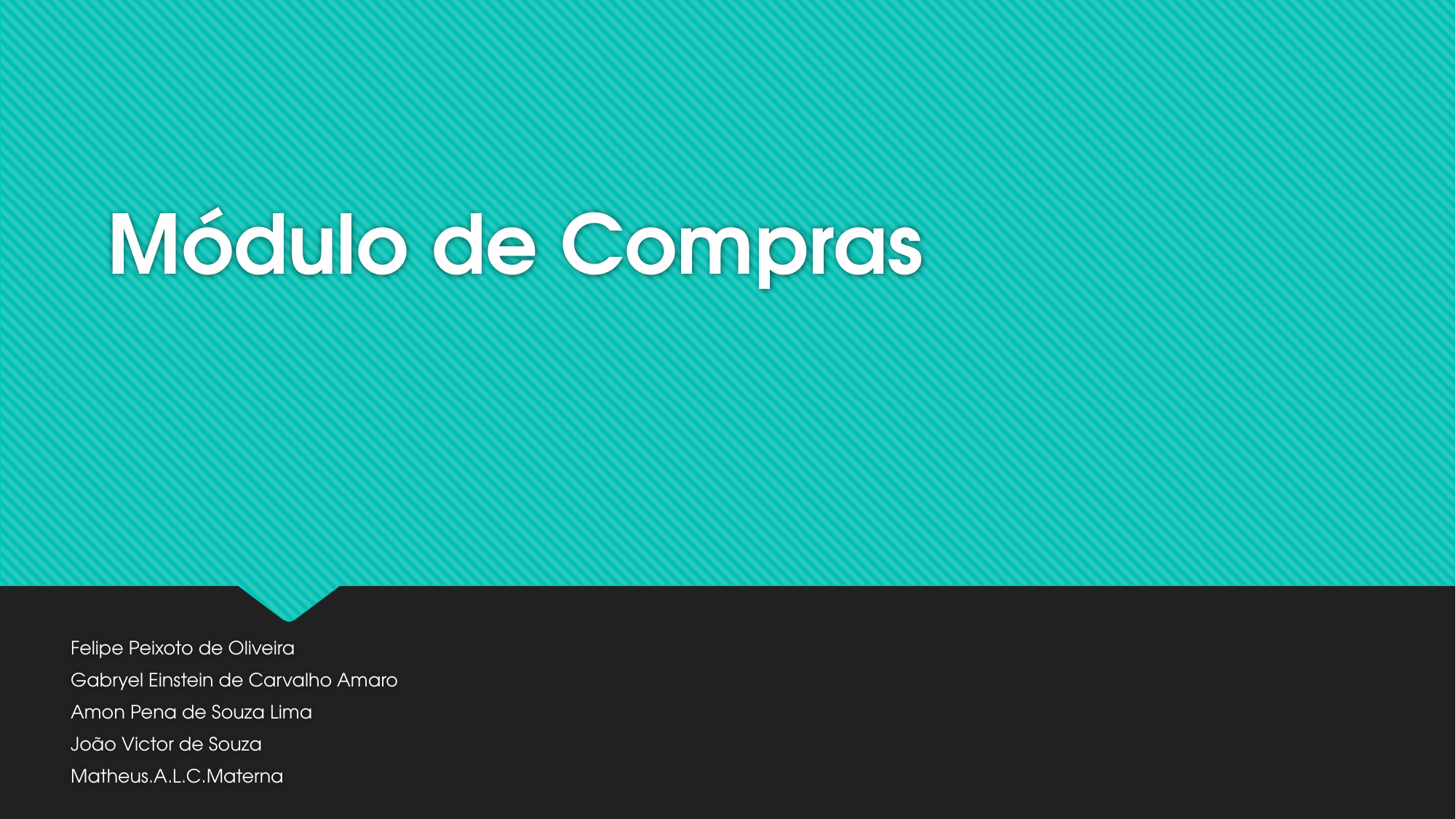

# Módulo de Compras
Felipe Peixoto de Oliveira
Gabryel Einstein de Carvalho Amaro
Amon Pena de Souza Lima
João Victor de Souza
Matheus.A.L.C.Materna